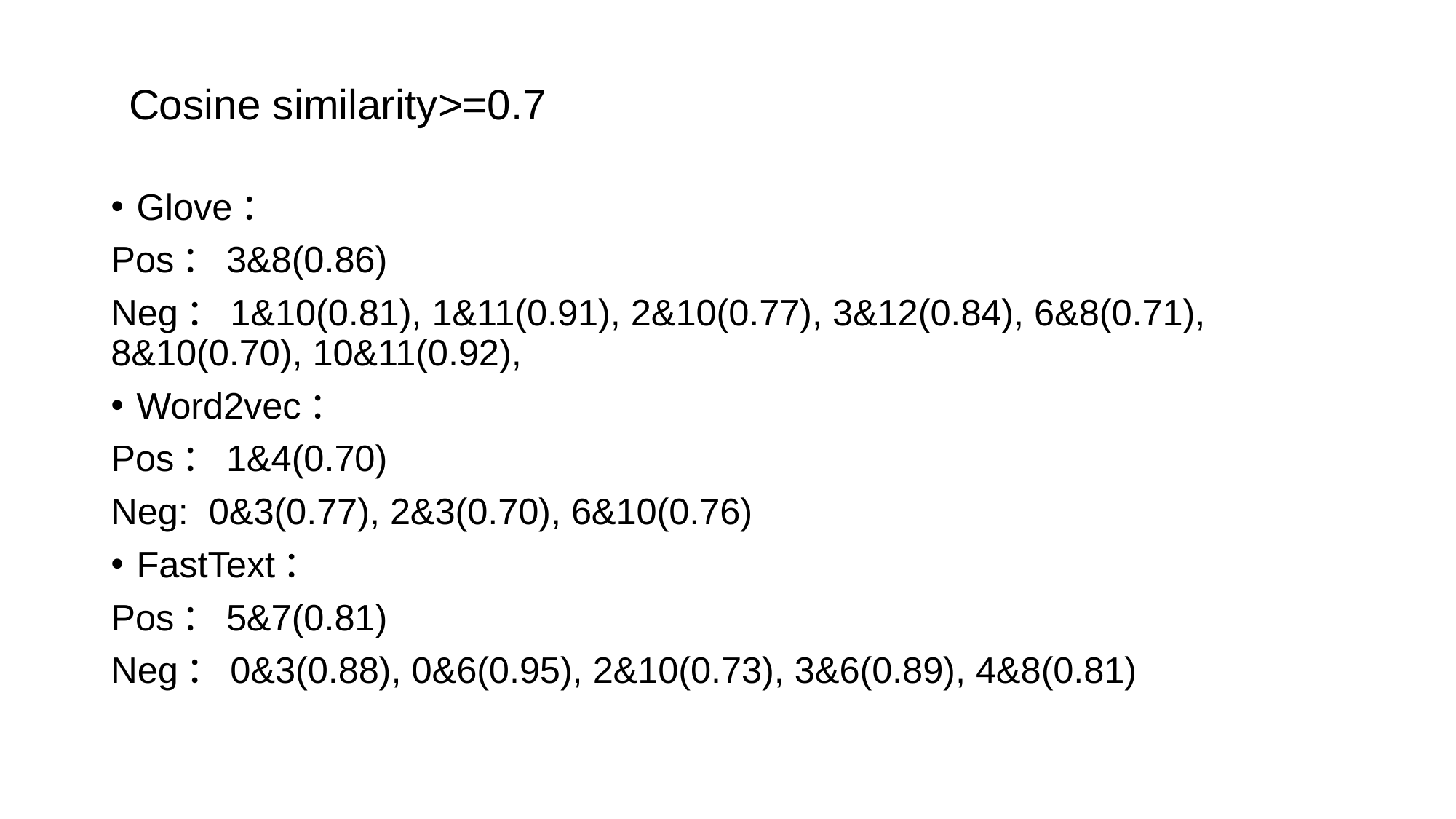

Cosine similarity>=0.7
Glove：
Pos：3&8(0.86)
Neg：1&10(0.81), 1&11(0.91), 2&10(0.77), 3&12(0.84), 6&8(0.71), 8&10(0.70), 10&11(0.92),
Word2vec：
Pos：1&4(0.70)
Neg:  0&3(0.77), 2&3(0.70), 6&10(0.76)
FastText：
Pos：5&7(0.81)
Neg：0&3(0.88), 0&6(0.95), 2&10(0.73), 3&6(0.89), 4&8(0.81)